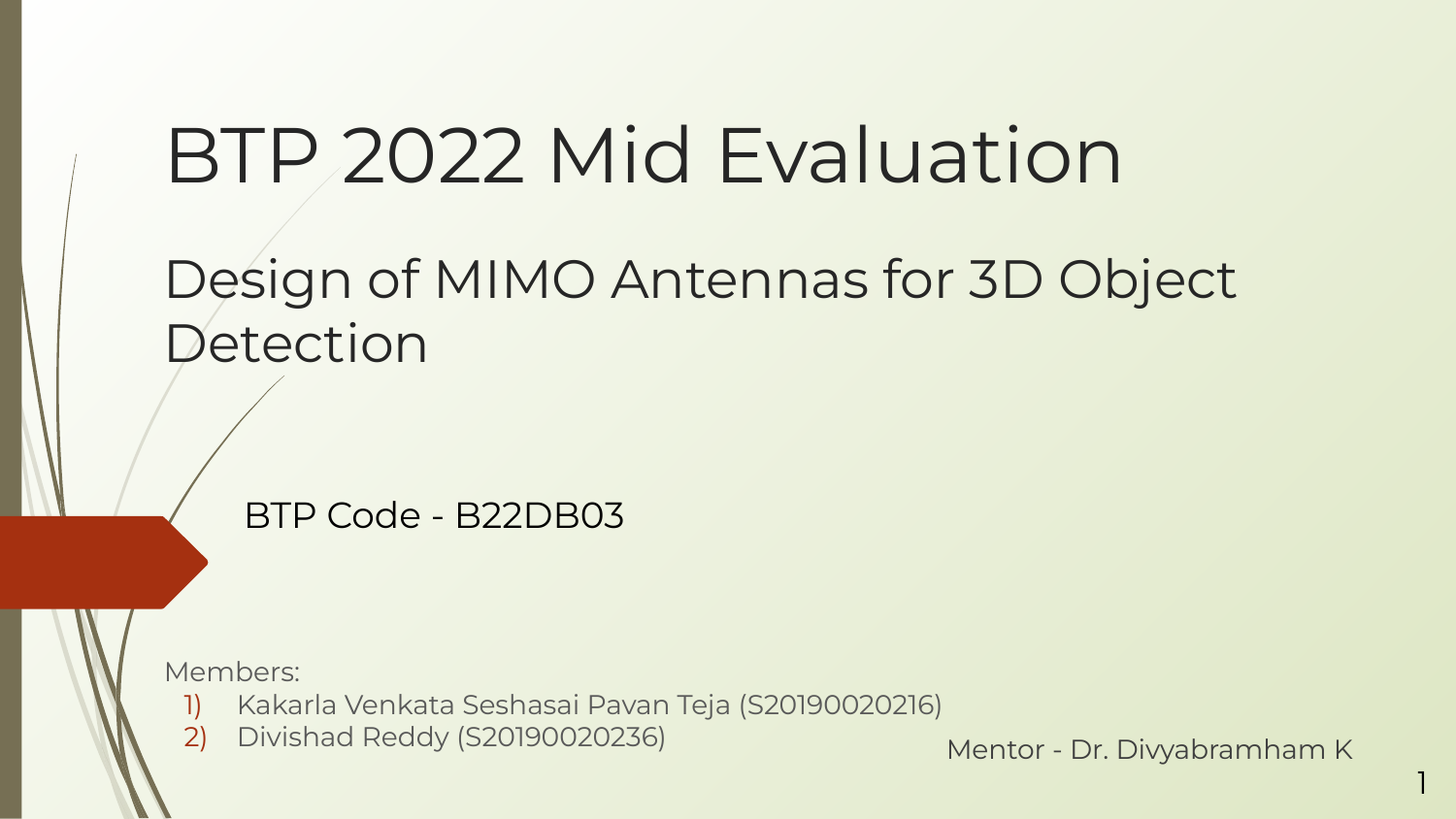

# BTP 2022 Mid Evaluation

Design of MIMO Antennas for 3D Object Detection
BTP Code - B22DB03
Members:
Kakarla Venkata Seshasai Pavan Teja (S20190020216)
Divishad Reddy (S20190020236)

Mentor - Dr. Divyabramham K
1